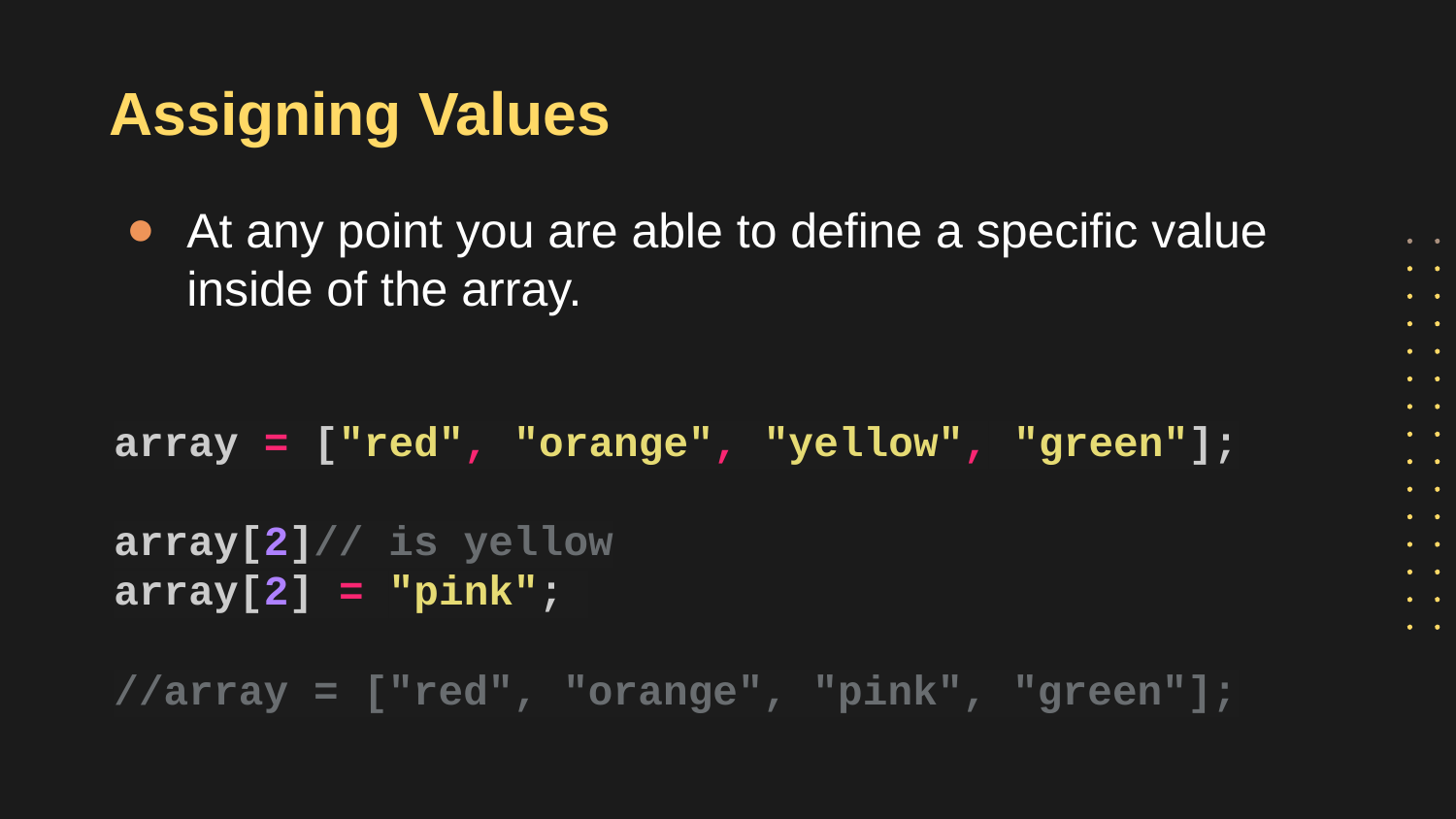

# Assigning Values
At any point you are able to define a specific value inside of the array.

array = ["red", "orange", "yellow", "green"];

array[2]// is yellow
array[2] = "pink";

//array = ["red", "orange", "pink", "green"];